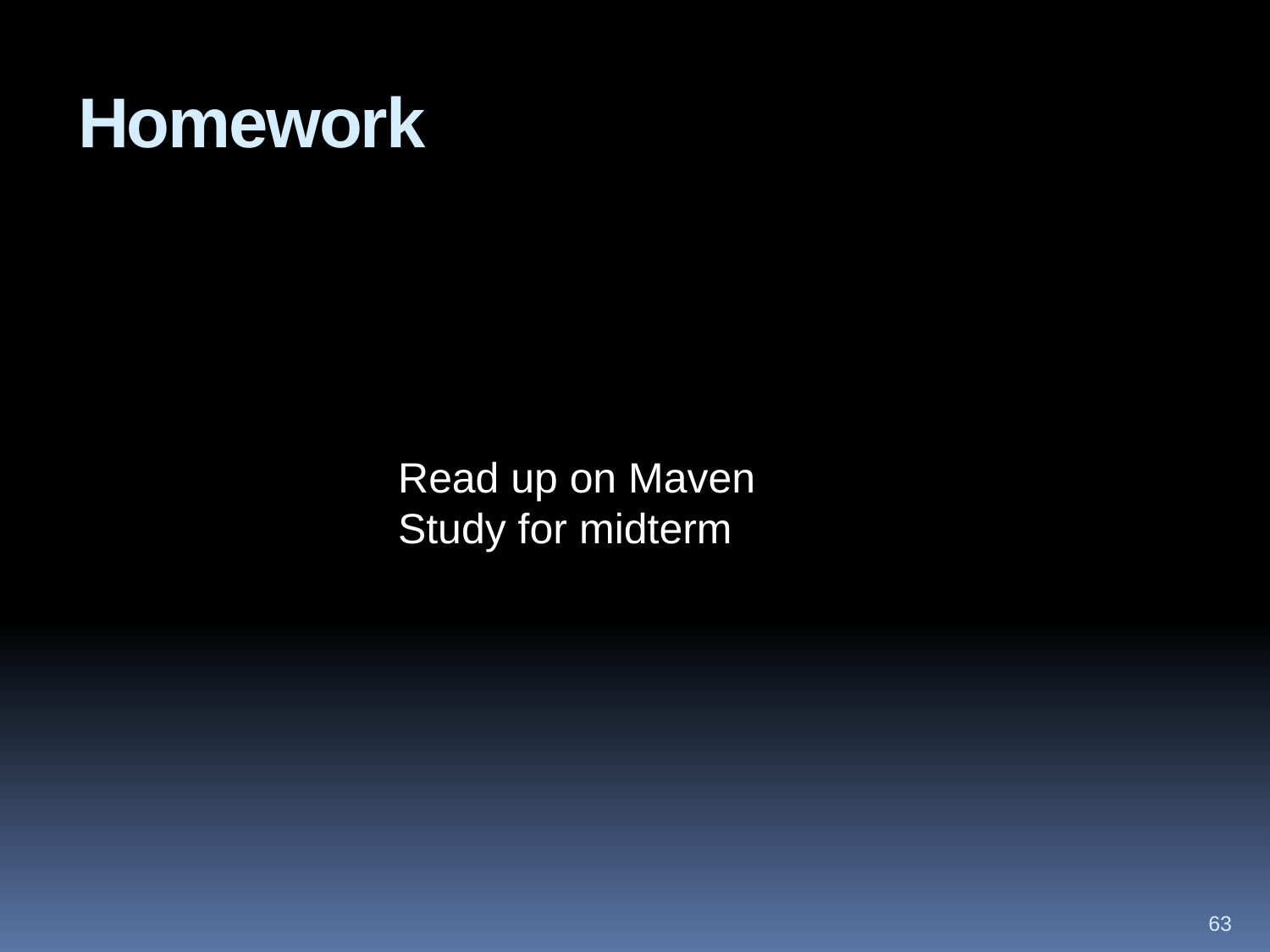

# Homework
Read up on Maven
Study for midterm
63